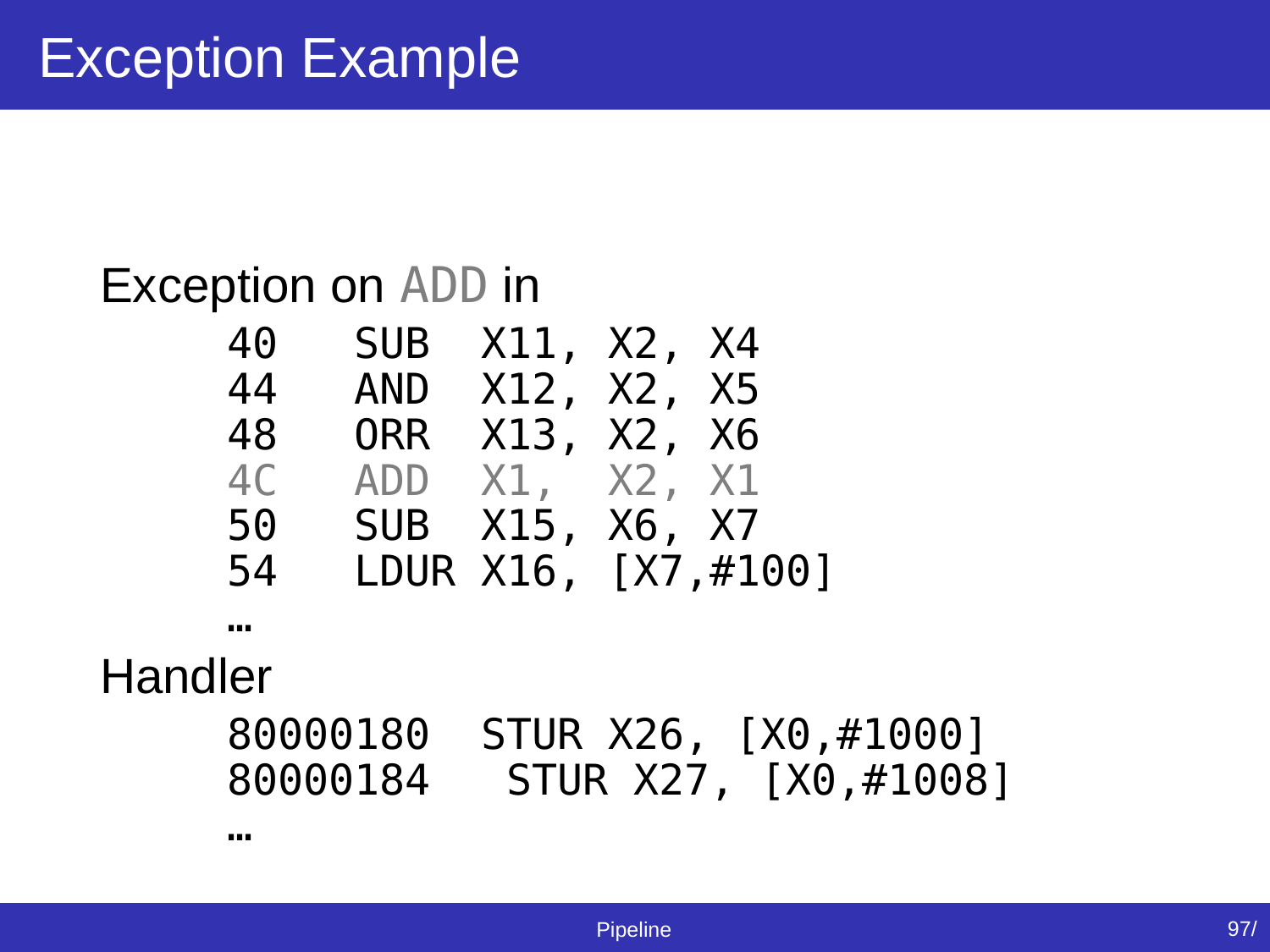

# Exception Example
Exception on ADD in
	40	SUB  X11, X2, X4
44	AND  X12, X2, X5
48	ORR  X13, X2, X6
4C	ADD  X1,  X2, X1
50	SUB  X15, X6, X7
54	LDUR X16, [X7,#100]
…
Handler
	80000180	STUR X26, [X0,#1000]
80000184   STUR X27, [X0,#1008]
…
97/